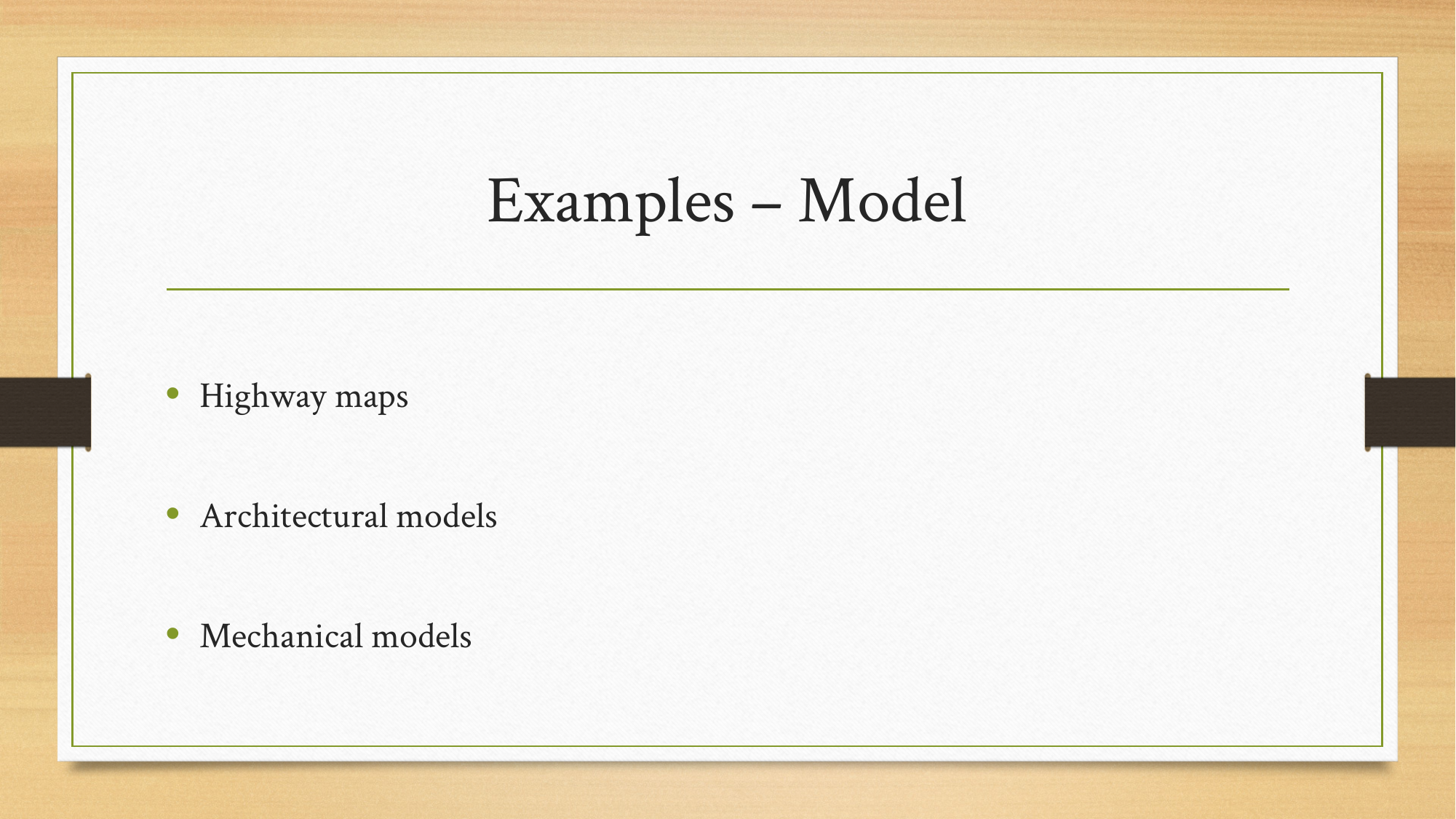

# Examples – Model

Highway maps

Architectural models

Mechanical models